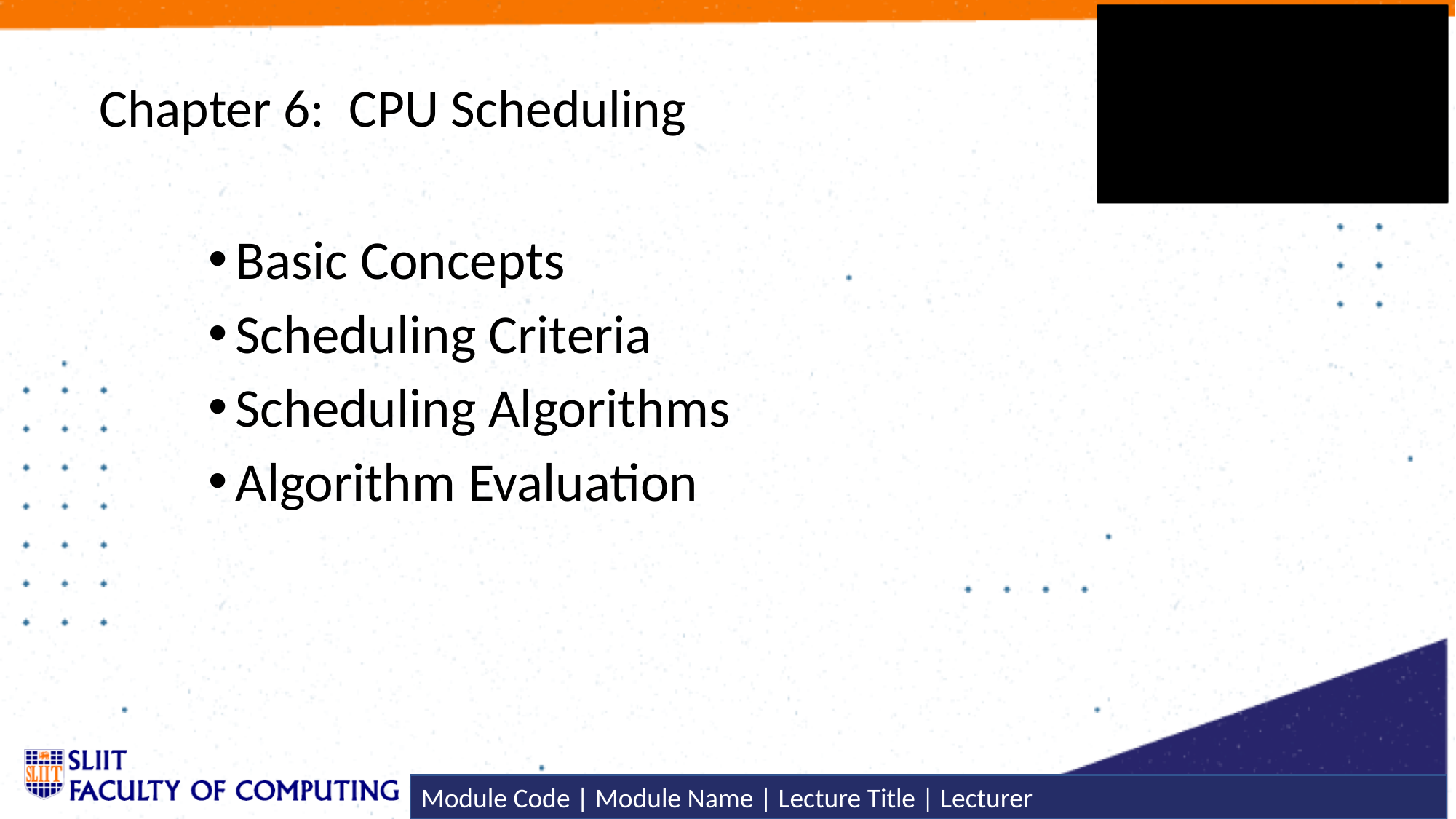

# Chapter 6:  CPU Scheduling
Basic Concepts
Scheduling Criteria
Scheduling Algorithms
Algorithm Evaluation